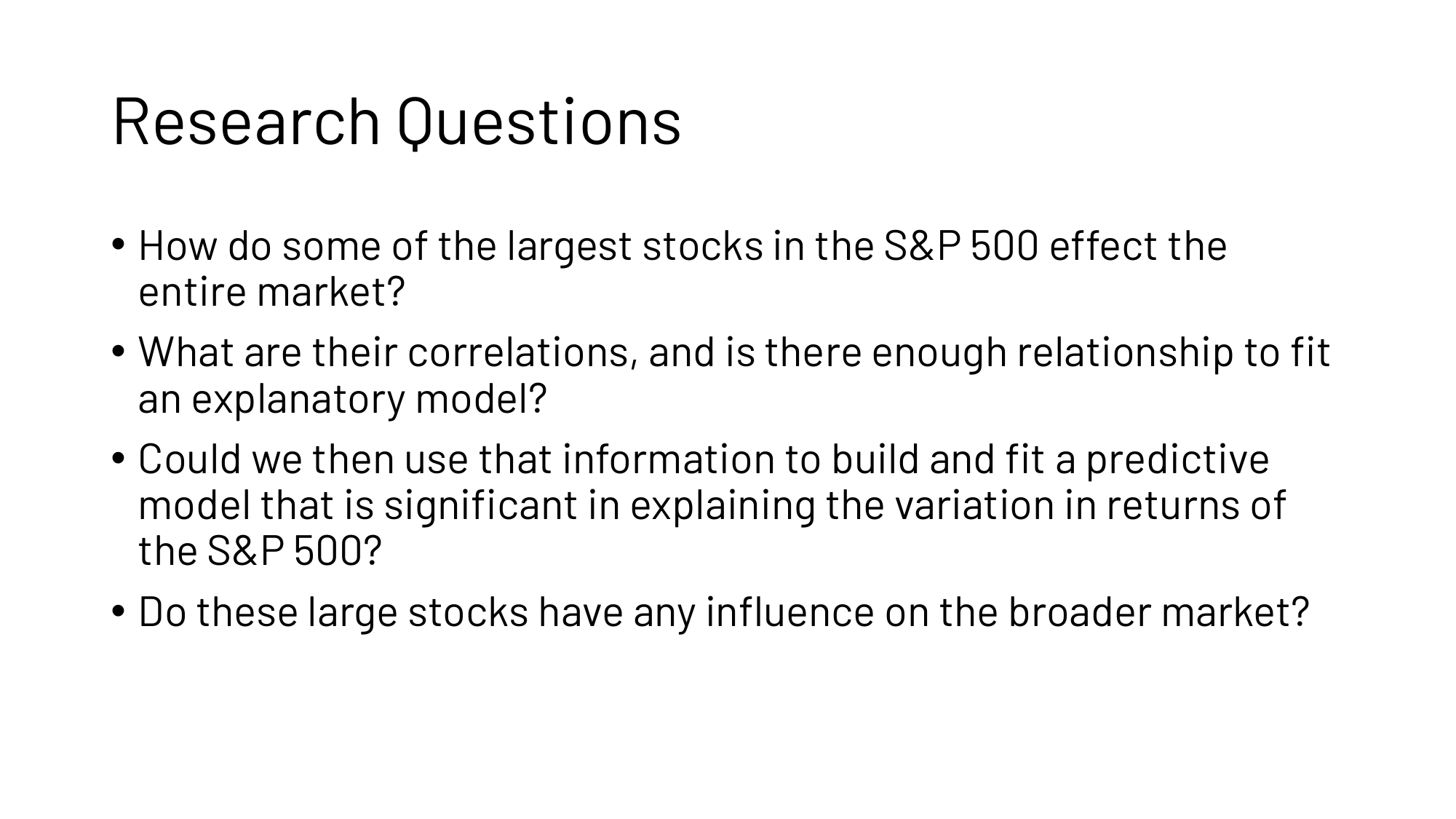

# Research Questions
How do some of the largest stocks in the S&P 500 effect the entire market?
What are their correlations, and is there enough relationship to fit an explanatory model?
Could we then use that information to build and fit a predictive model that is significant in explaining the variation in returns of the S&P 500?
Do these large stocks have any influence on the broader market?